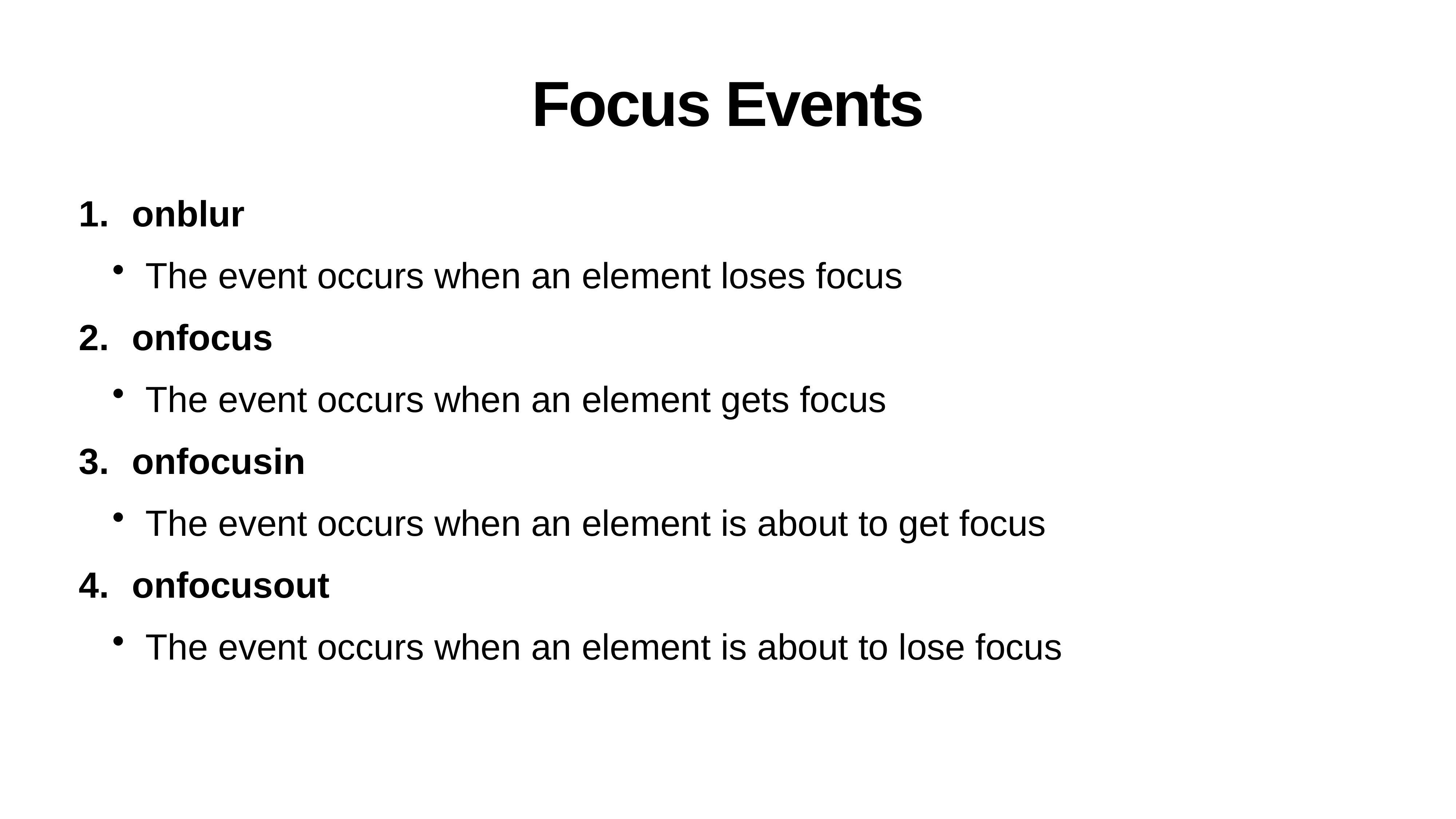

# Focus Events
onblur
The event occurs when an element loses focus
onfocus
The event occurs when an element gets focus
onfocusin
The event occurs when an element is about to get focus
onfocusout
The event occurs when an element is about to lose focus